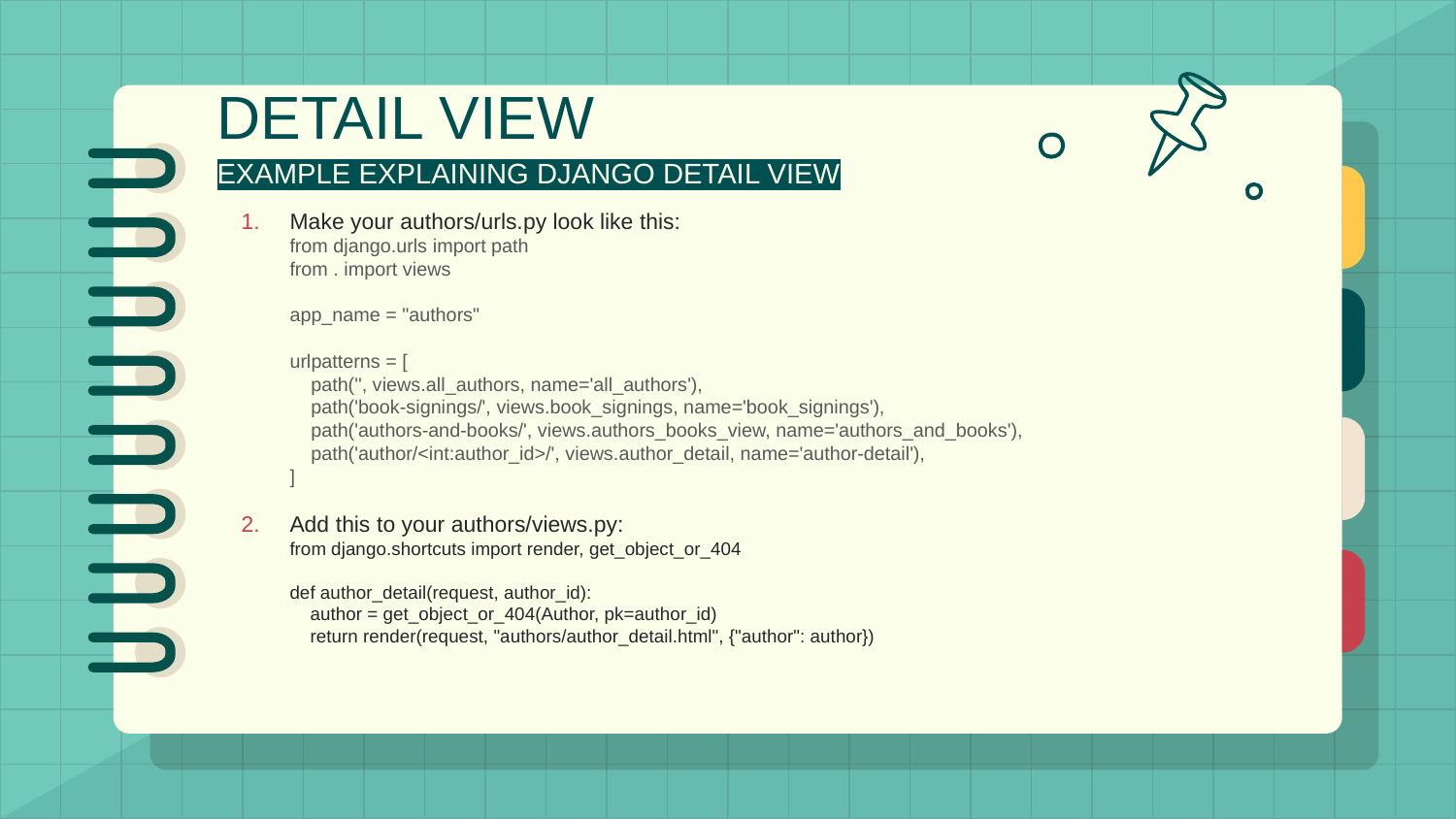

# DETAIL VIEW

EXAMPLE EXPLAINING DJANGO DETAIL VIEW

Make your authors/urls.py look like this:
from django.urls import path
from . import views

app_name = "authors"

urlpatterns = [
    path('', views.all_authors, name='all_authors'),
    path('book-signings/', views.book_signings, name='book_signings'),
    path('authors-and-books/', views.authors_books_view, name='authors_and_books'),
    path('author/<int:author_id>/', views.author_detail, name='author-detail'),
]

Add this to your authors/views.py:
from django.shortcuts import render, get_object_or_404

def author_detail(request, author_id):
    author = get_object_or_404(Author, pk=author_id)
    return render(request, "authors/author_detail.html", {"author": author})